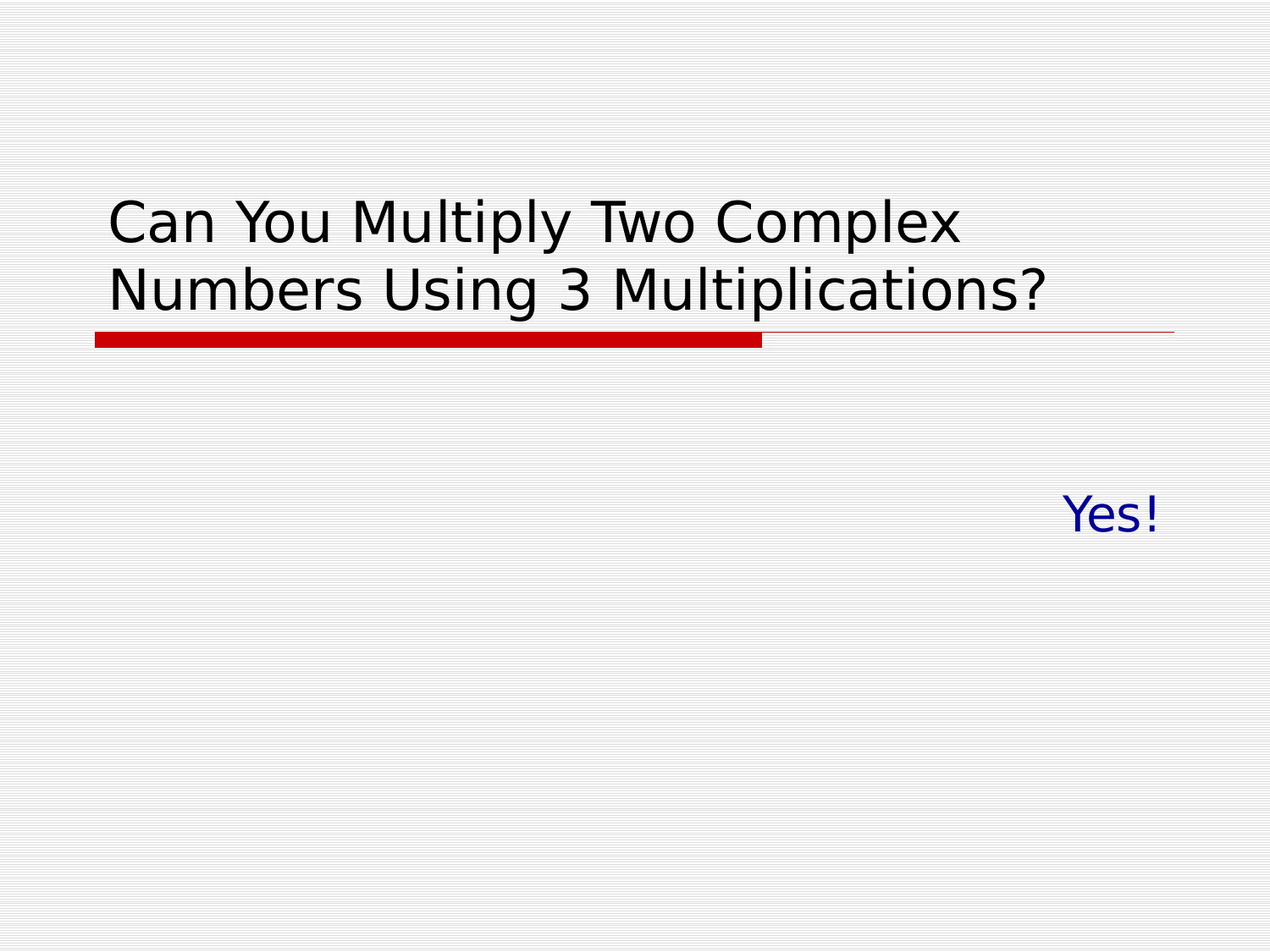

# Can You Multiply Two Complex Numbers Using 3 Multiplications?
Yes!